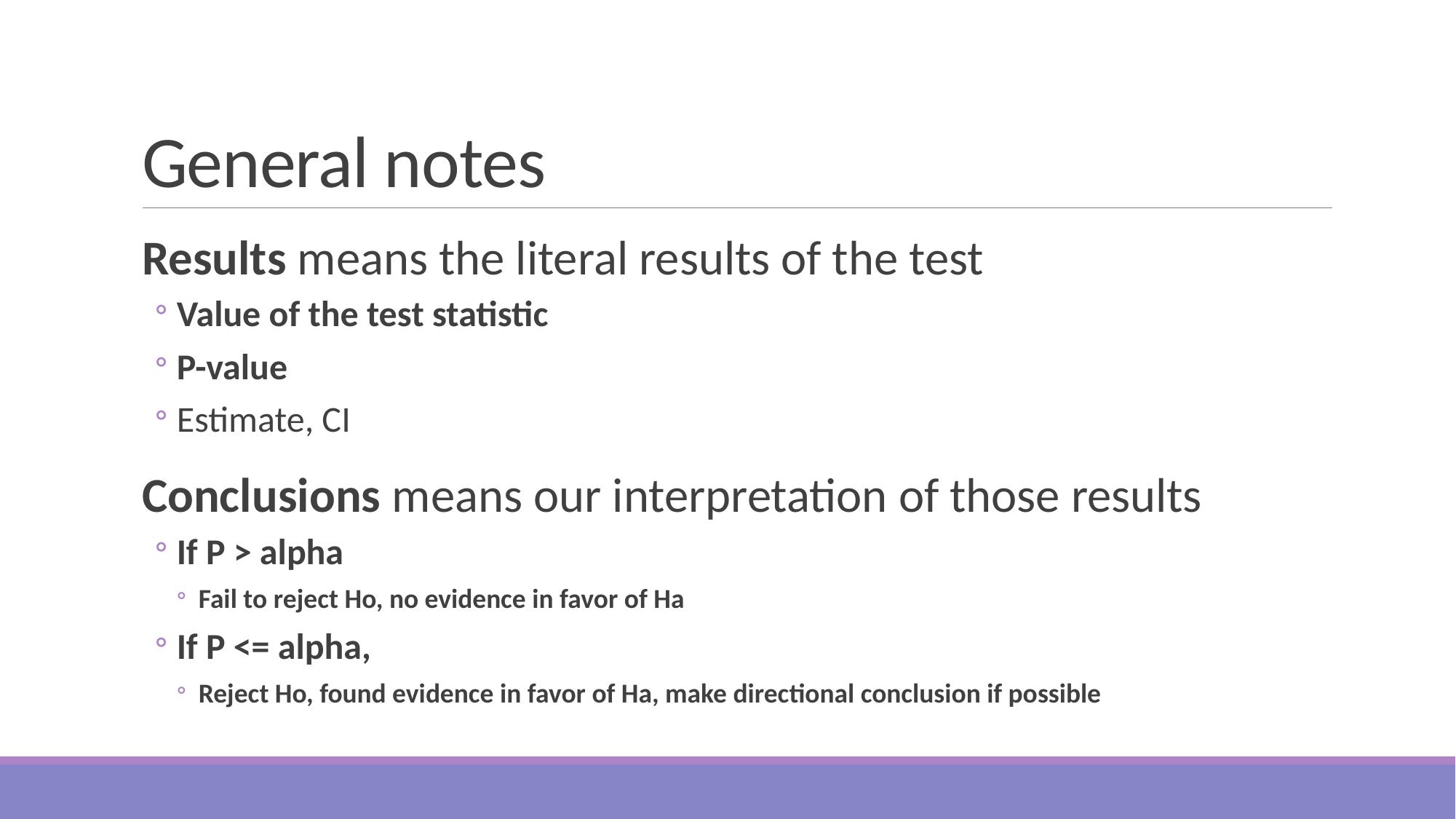

# General notes
Results means the literal results of the test
Value of the test statistic
P-value
Estimate, CI
Conclusions means our interpretation of those results
If P > alpha
Fail to reject Ho, no evidence in favor of Ha
If P <= alpha,
Reject Ho, found evidence in favor of Ha, make directional conclusion if possible